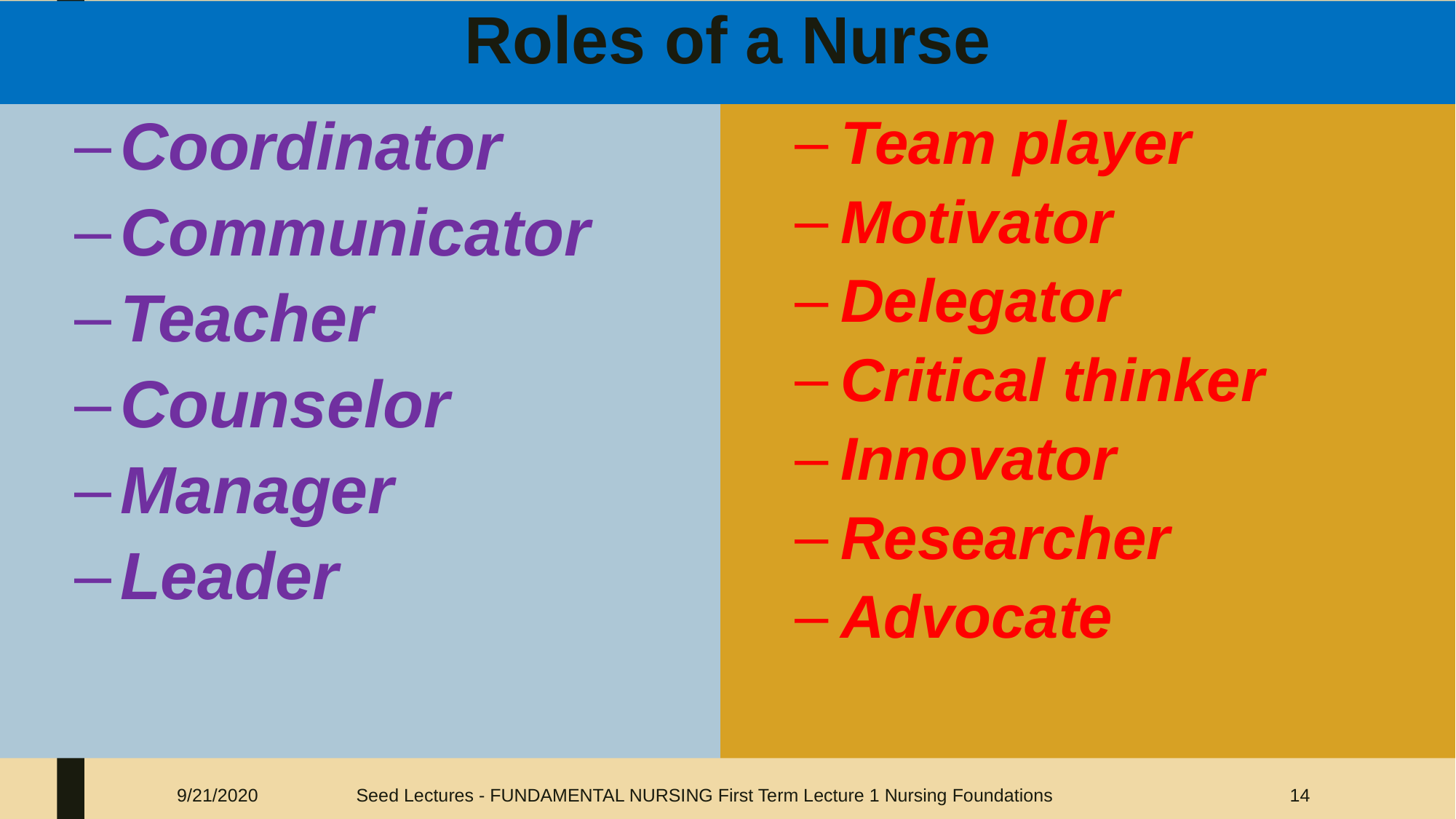

# Roles of a Nurse
Coordinator
Communicator
Teacher
Counselor
Manager
Leader
Team player
Motivator
Delegator
Critical thinker
Innovator
Researcher
Advocate
9/21/2020
Seed Lectures - FUNDAMENTAL NURSING First Term Lecture 1 Nursing Foundations
14